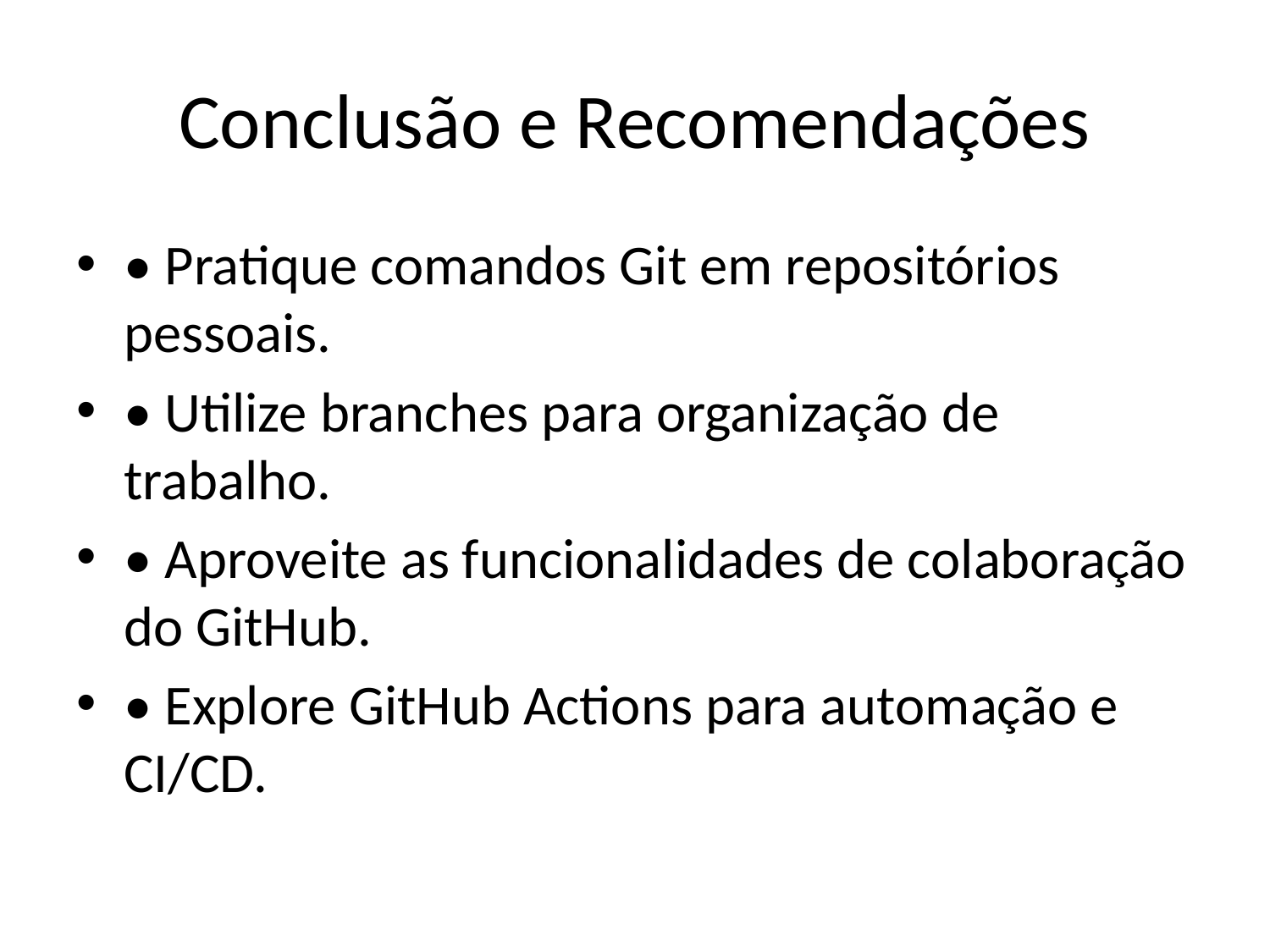

# Conclusão e Recomendações
• Pratique comandos Git em repositórios pessoais.
• Utilize branches para organização de trabalho.
• Aproveite as funcionalidades de colaboração do GitHub.
• Explore GitHub Actions para automação e CI/CD.